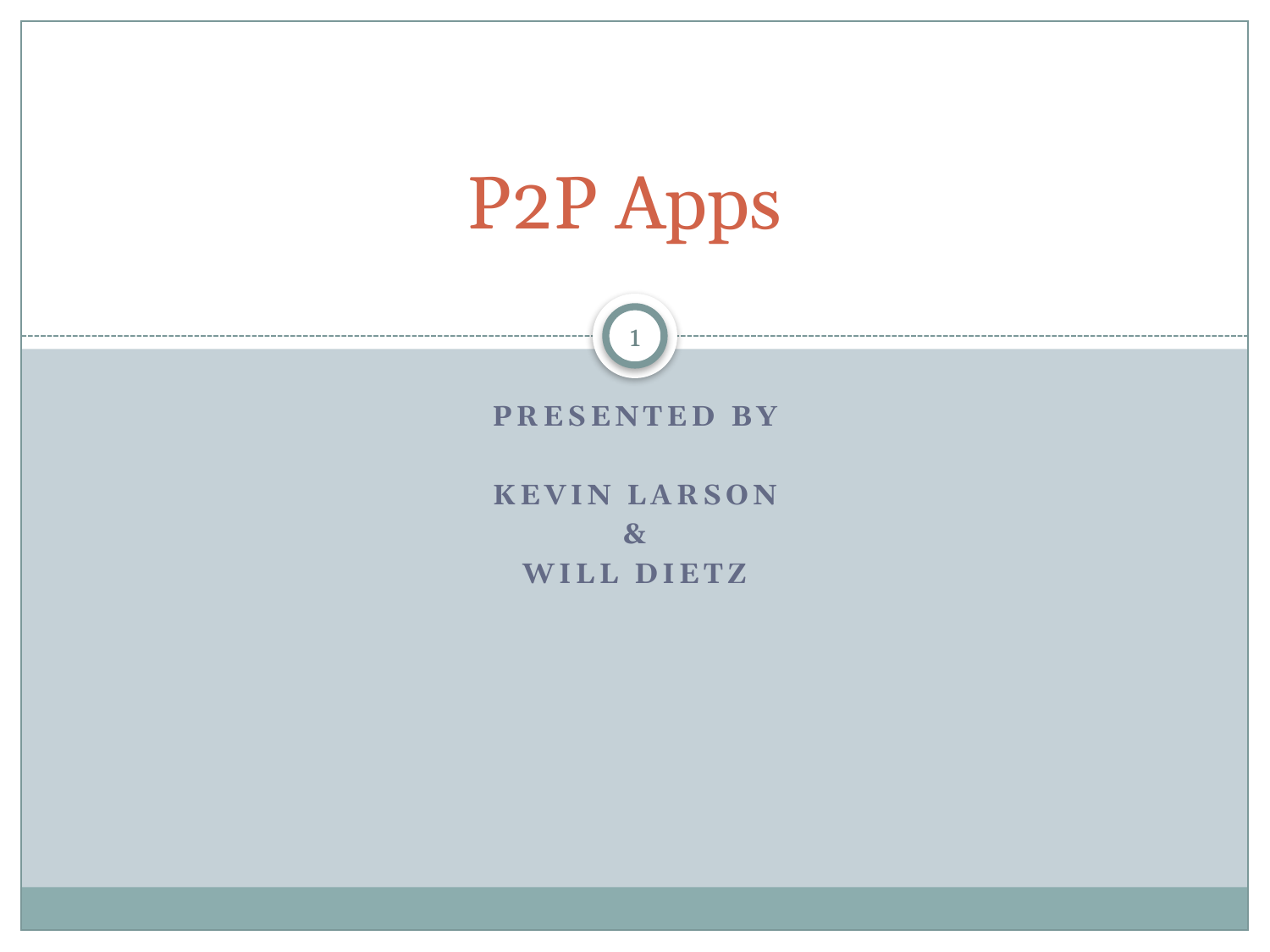

# P2P Apps
1
Presented by

Kevin Larson
&
Will Dietz